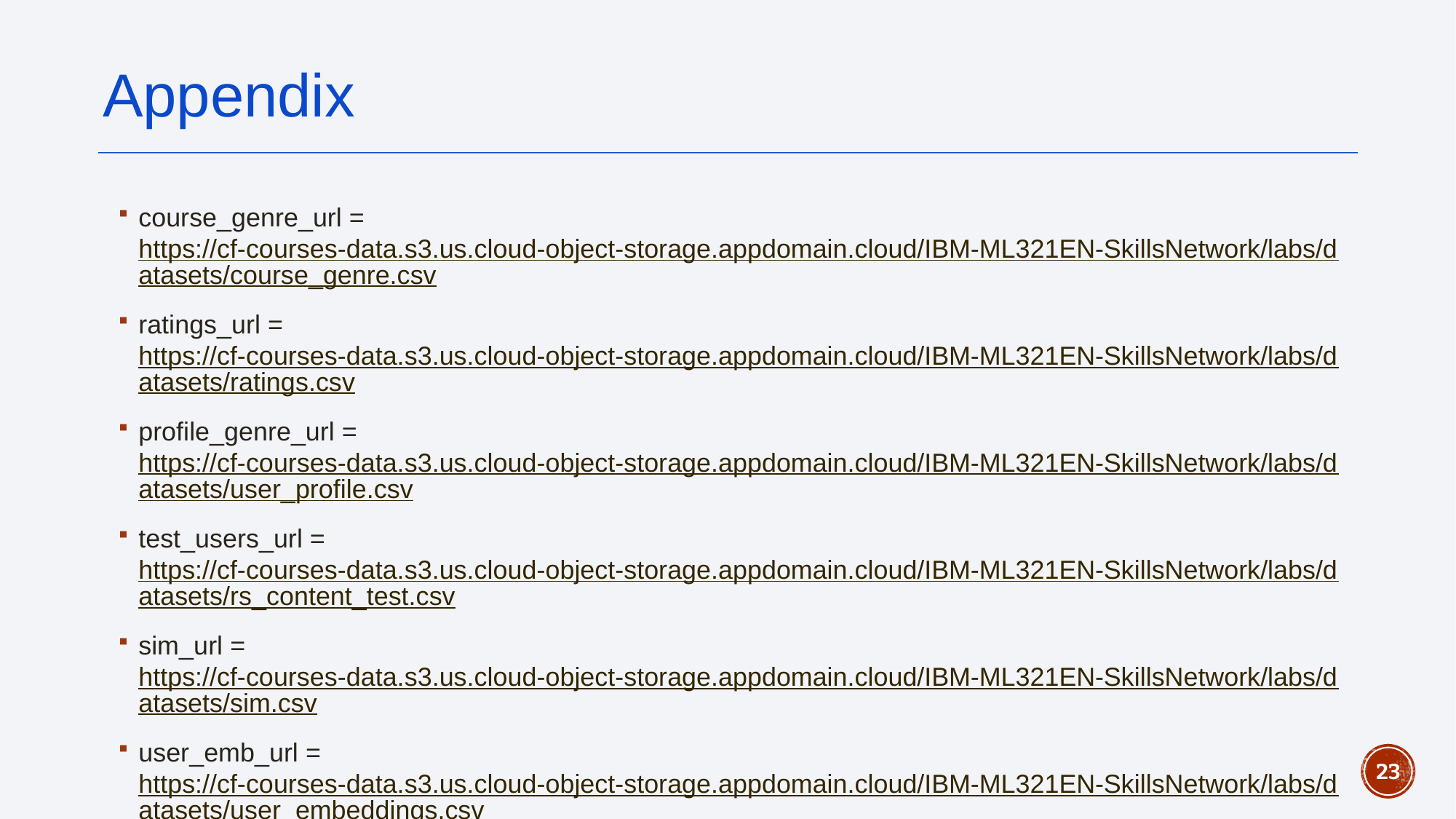

Appendix
course_genre_url = https://cf-courses-data.s3.us.cloud-object-storage.appdomain.cloud/IBM-ML321EN-SkillsNetwork/labs/datasets/course_genre.csv
ratings_url = https://cf-courses-data.s3.us.cloud-object-storage.appdomain.cloud/IBM-ML321EN-SkillsNetwork/labs/datasets/ratings.csv
profile_genre_url = https://cf-courses-data.s3.us.cloud-object-storage.appdomain.cloud/IBM-ML321EN-SkillsNetwork/labs/datasets/user_profile.csv
test_users_url = https://cf-courses-data.s3.us.cloud-object-storage.appdomain.cloud/IBM-ML321EN-SkillsNetwork/labs/datasets/rs_content_test.csv
sim_url = https://cf-courses-data.s3.us.cloud-object-storage.appdomain.cloud/IBM-ML321EN-SkillsNetwork/labs/datasets/sim.csv
user_emb_url = https://cf-courses-data.s3.us.cloud-object-storage.appdomain.cloud/IBM-ML321EN-SkillsNetwork/labs/datasets/user_embeddings.csv
item_emb_url = https://cf-courses-data.s3.us.cloud-object-storage.appdomain.cloud/IBM-ML321EN-SkillsNetwork/labs/datasets/course_embeddings.csv

23